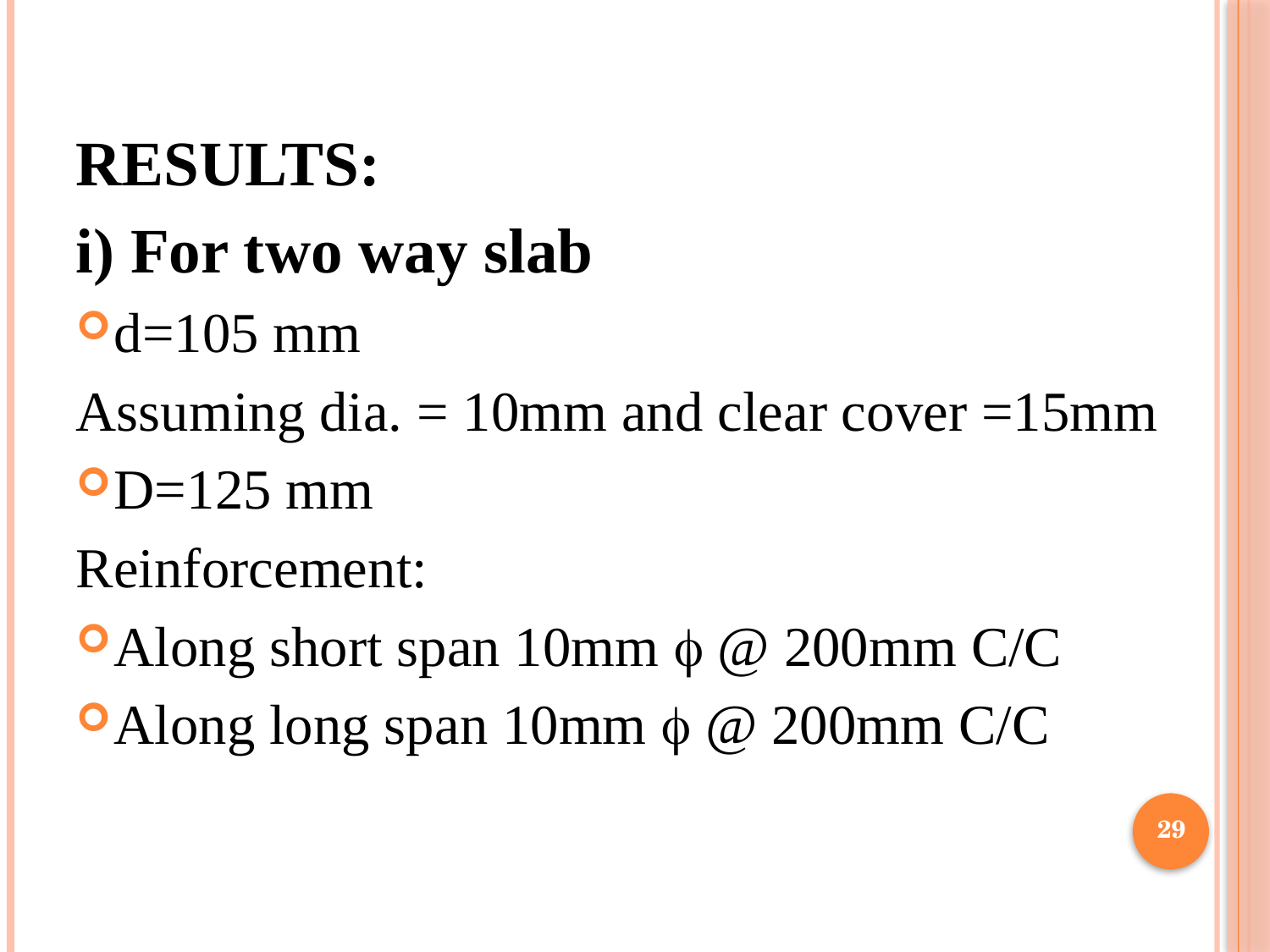

RESULTS:
i) For two way slab
d=105 mm
Assuming dia. = 10mm and clear cover =15mm
D=125 mm
Reinforcement:
Along short span 10mm φ @ 200mm C/C
Along long span 10mm φ @ 200mm C/C

29